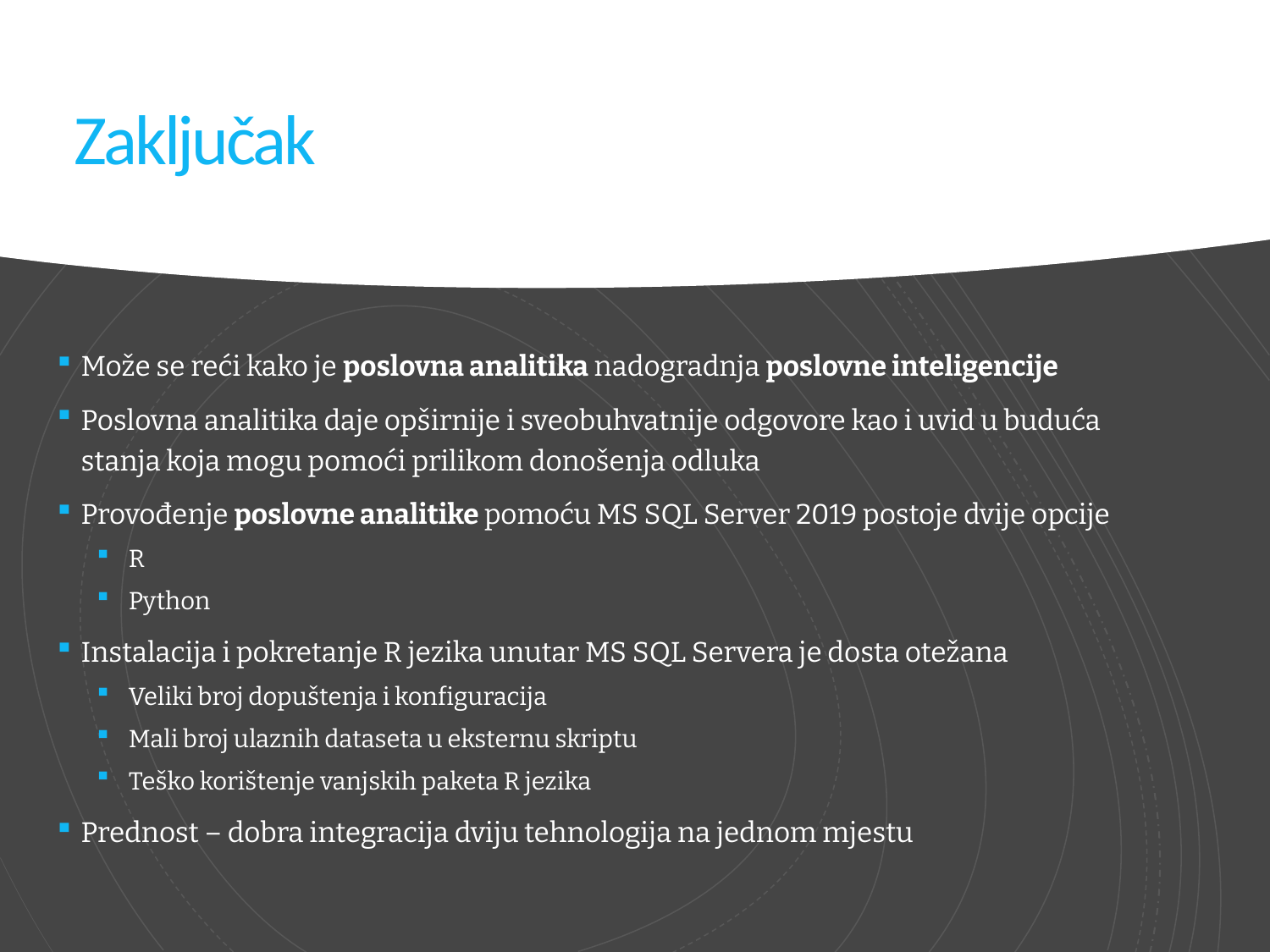

# Zaključak

Može se reći kako je poslovna analitika nadogradnja poslovne inteligencije
Poslovna analitika daje opširnije i sveobuhvatnije odgovore kao i uvid u buduća stanja koja mogu pomoći prilikom donošenja odluka
Provođenje poslovne analitike pomoću MS SQL Server 2019 postoje dvije opcije
R
Python
Instalacija i pokretanje R jezika unutar MS SQL Servera je dosta otežana
Veliki broj dopuštenja i konfiguracija
Mali broj ulaznih dataseta u eksternu skriptu
Teško korištenje vanjskih paketa R jezika
Prednost – dobra integracija dviju tehnologija na jednom mjestu